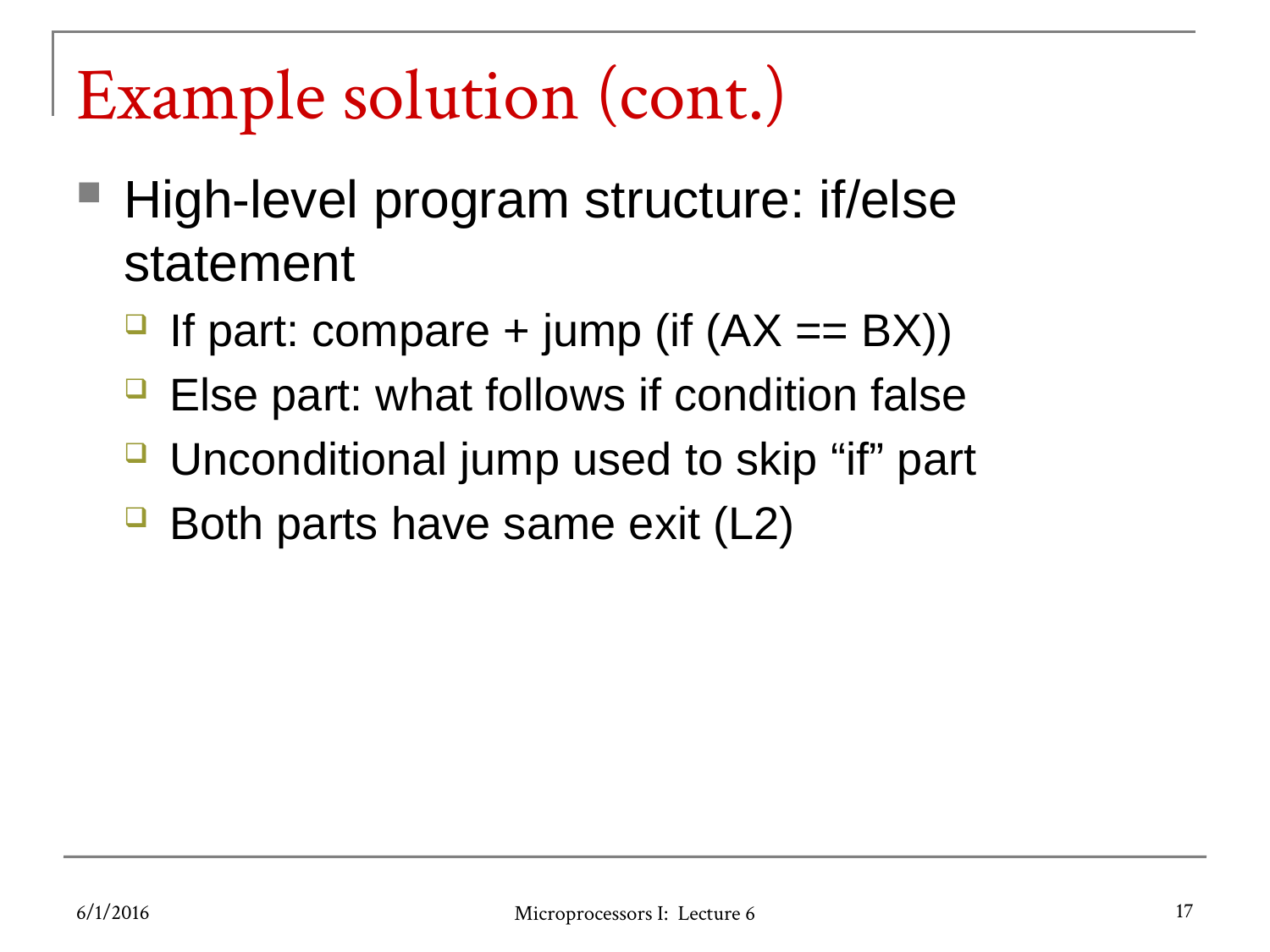

# Example solution (cont.)
High-level program structure: if/else statement
If part: compare + jump (if (AX == BX))
Else part: what follows if condition false
Unconditional jump used to skip “if” part
Both parts have same exit (L2)
6/1/2016
17
Microprocessors I:  Lecture 6